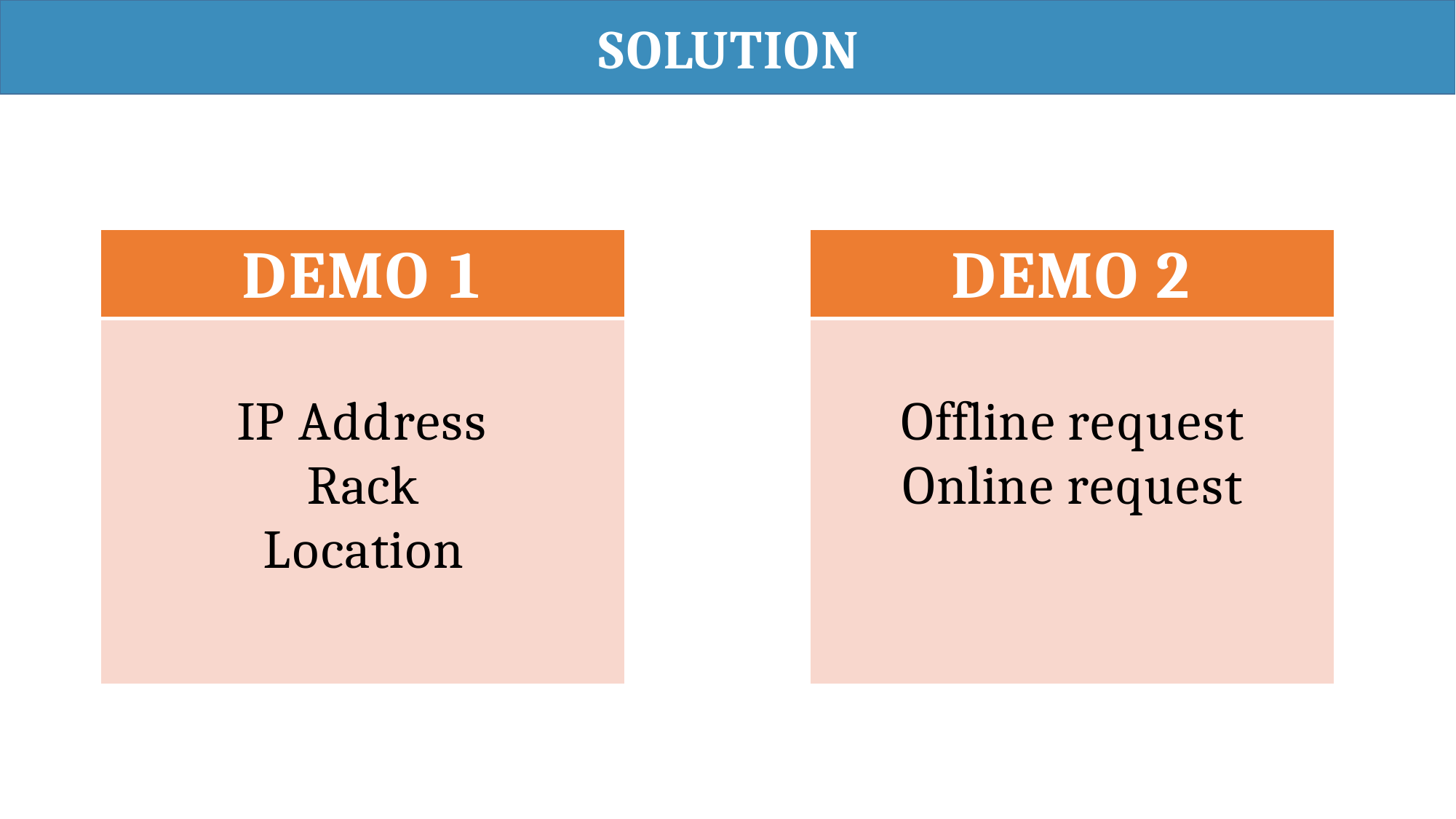

SOLUTION
| DEMO 2 |
| --- |
| Offline request Online request |
| DEMO 1 |
| --- |
| IP Address Rack Location |